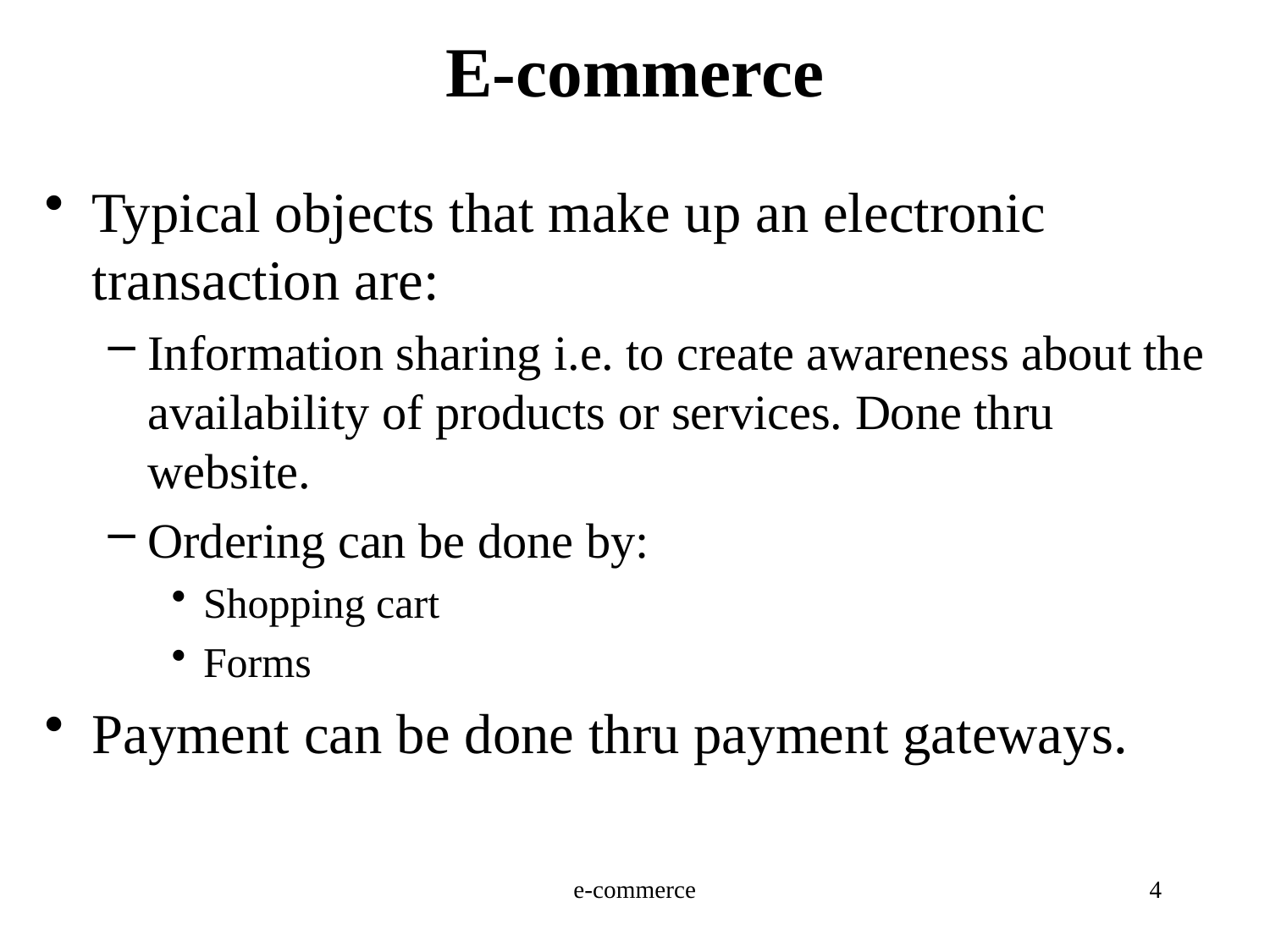

# E-commerce
Typical objects that make up an electronic transaction are:
Information sharing i.e. to create awareness about the availability of products or services. Done thru website.
Ordering can be done by:
Shopping cart
Forms
Payment can be done thru payment gateways.
e-commerce
4